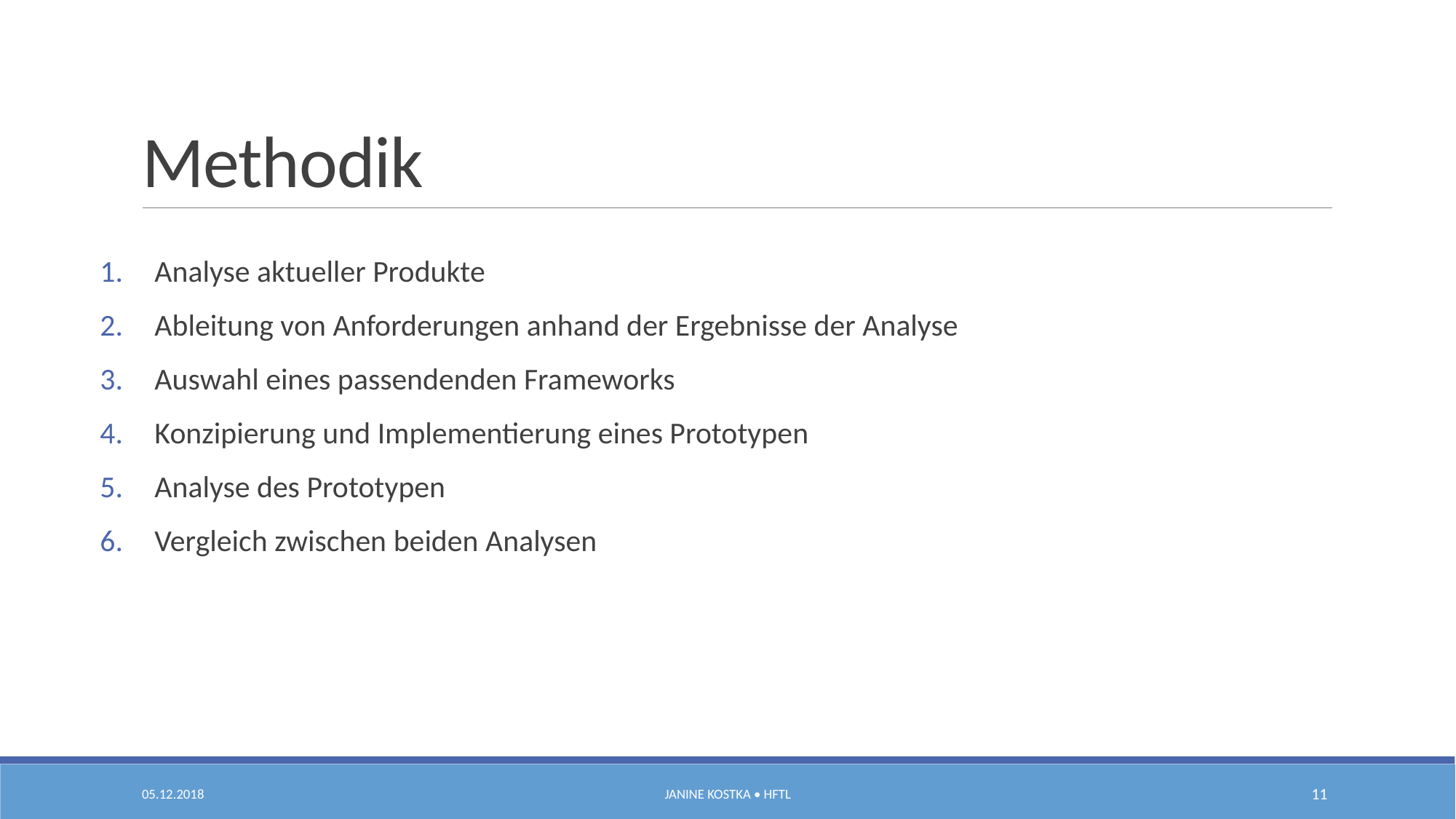

# Methodik

Analyse aktueller Produkte
Ableitung von Anforderungen anhand der Ergebnisse der Analyse
Auswahl eines passendenden Frameworks
Konzipierung und Implementierung eines Prototypen
Analyse des Prototypen
Vergleich zwischen beiden Analysen

05.12.2018
Janine Kostka • HfTL
11